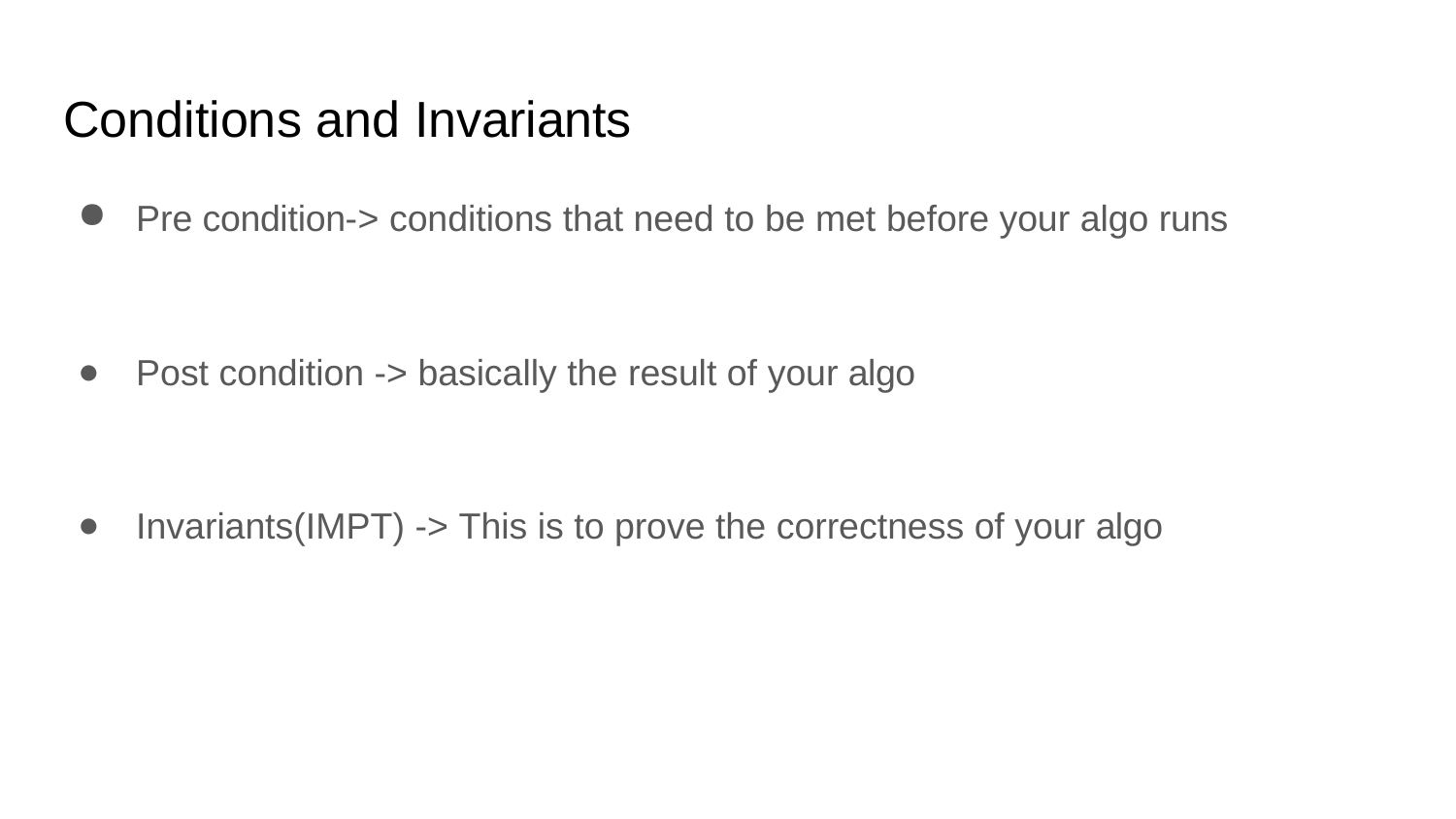

# Conditions and Invariants
Pre condition-> conditions that need to be met before your algo runs

Post condition -> basically the result of your algo

Invariants(IMPT) -> This is to prove the correctness of your algo